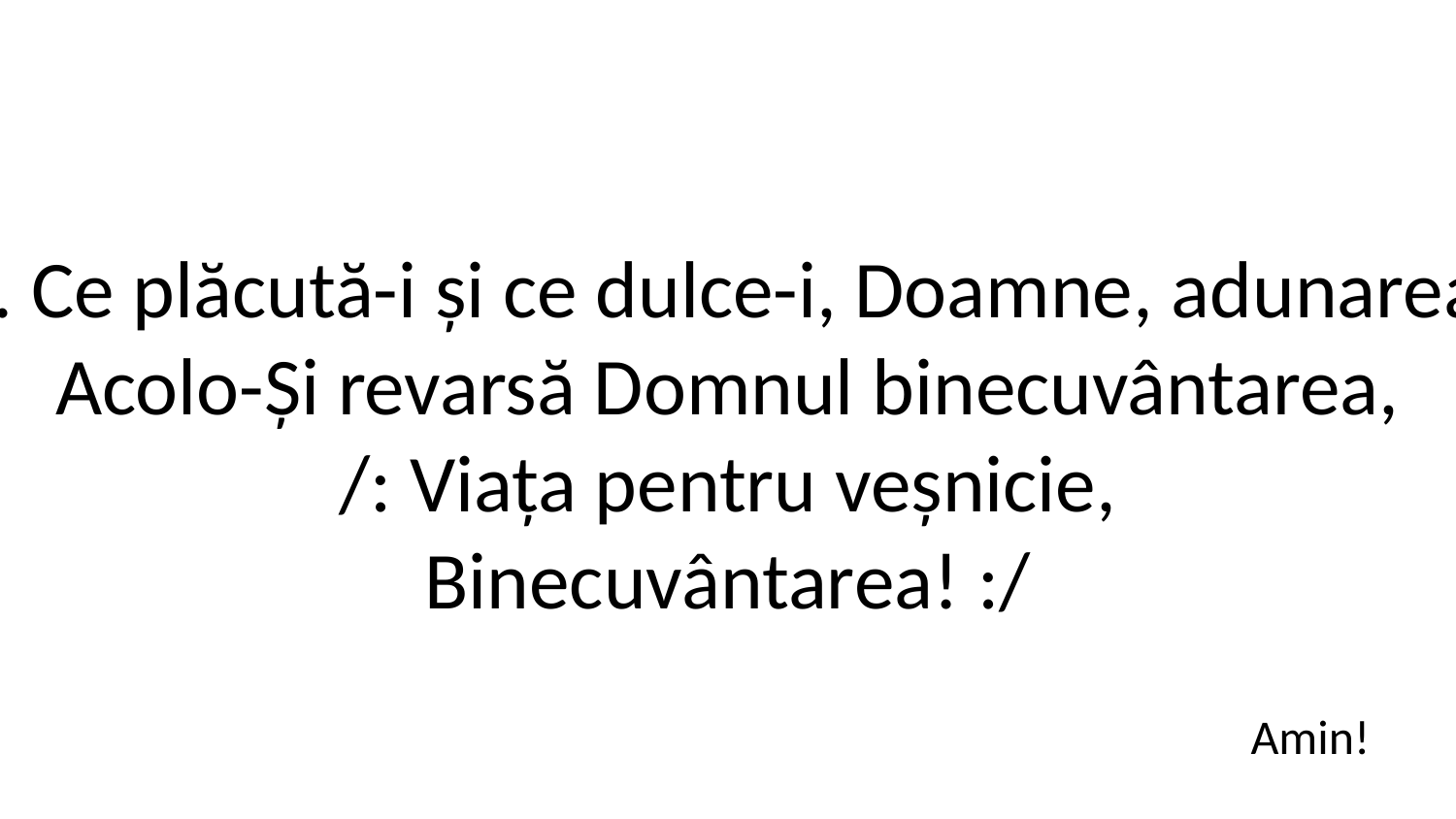

4. Ce plăcută-i și ce dulce-i, Doamne, adunarea,
Acolo-Și revarsă Domnul binecuvântarea,
/: Viața pentru veșnicie,
Binecuvântarea! :/

Amin!